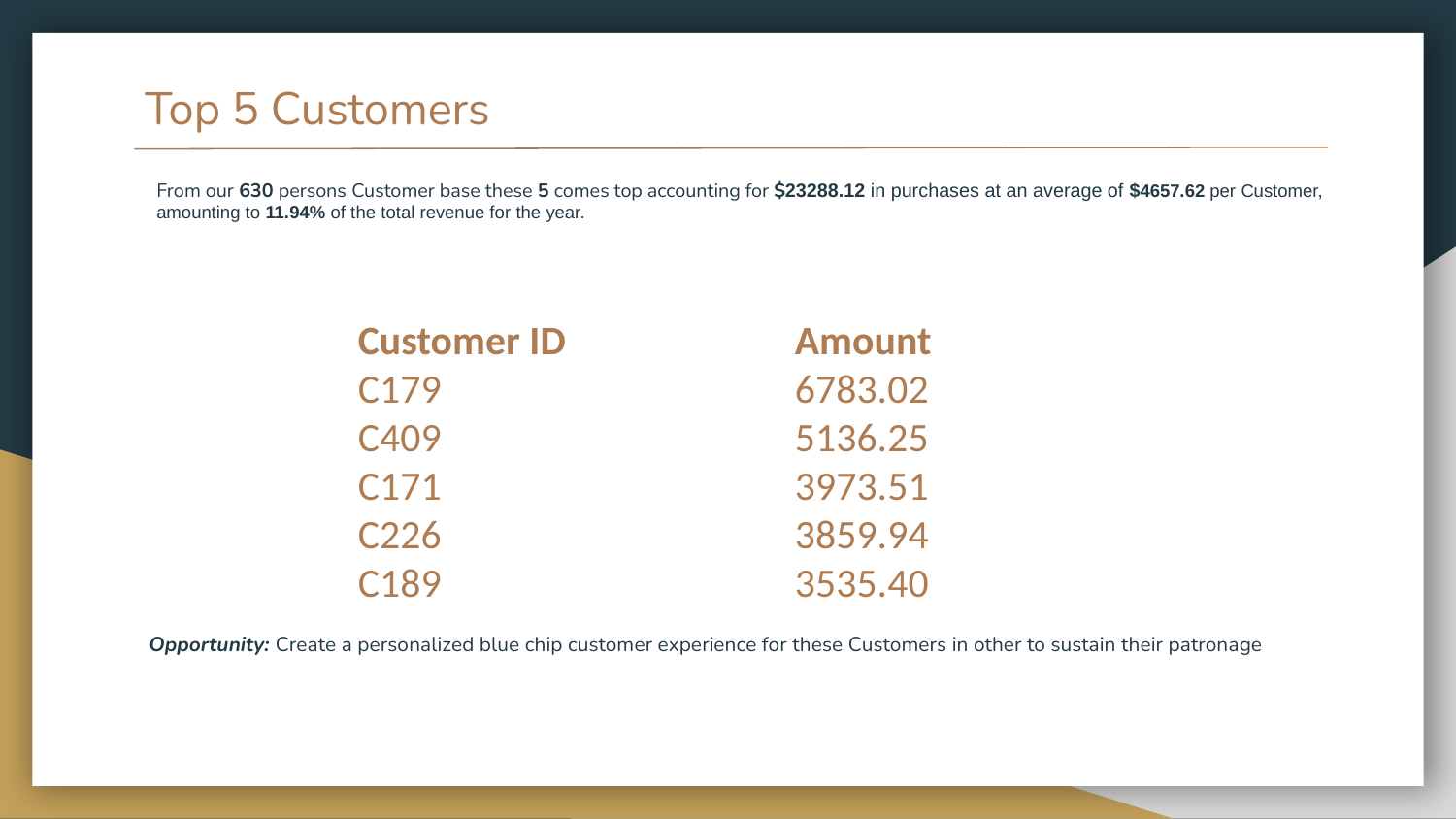

Top 5 Customers
# From our 630 persons Customer base these 5 comes top accounting for $23288.12 in purchases at an average of $4657.62 per Customer, amounting to 11.94% of the total revenue for the year.

Customer ID		Amount
C179			6783.02
C409			5136.25
C171			3973.51
C226			3859.94
C189			3535.40
Opportunity: Create a personalized blue chip customer experience for these Customers in other to sustain their patronage